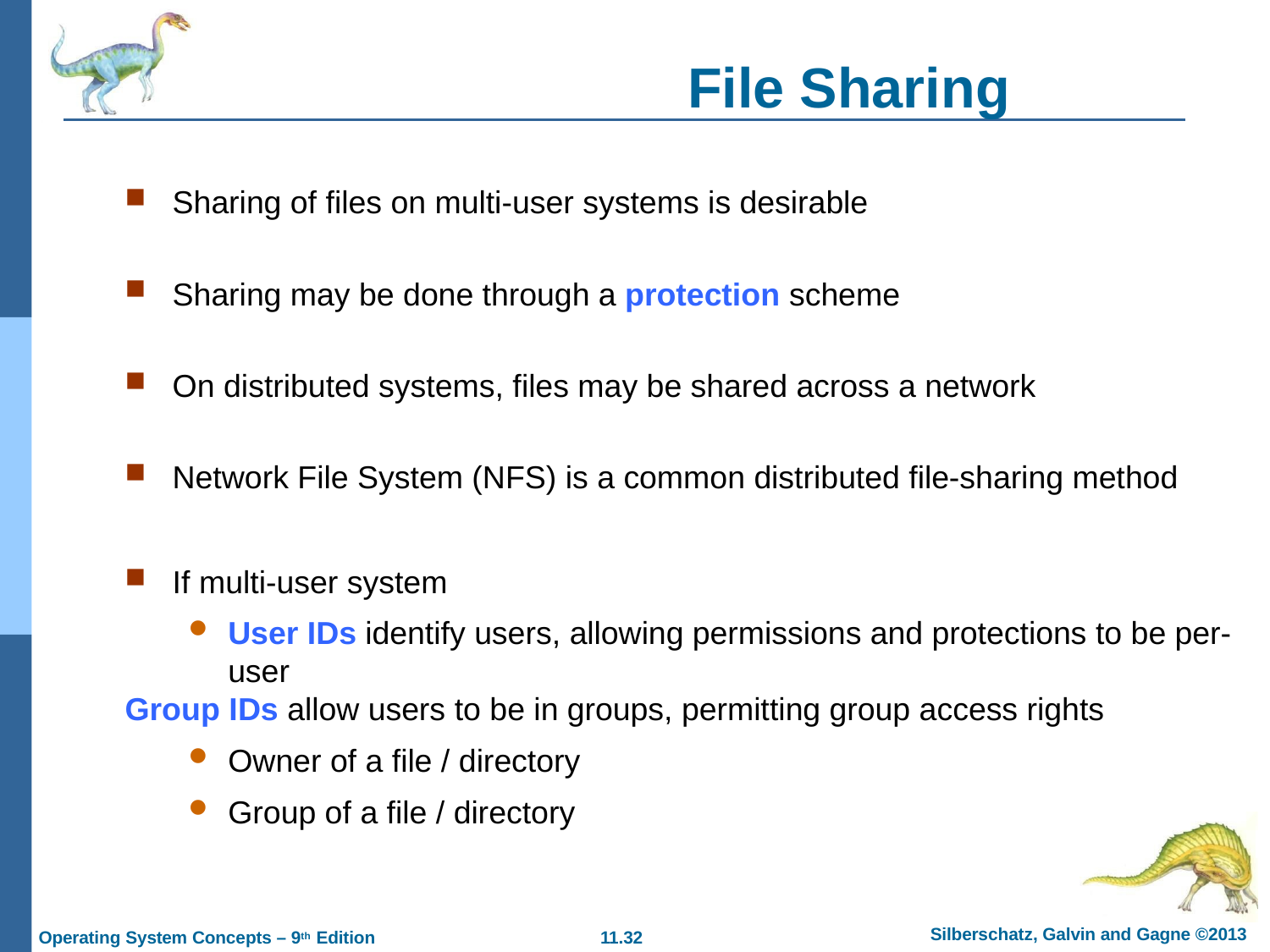

# File Sharing
Sharing of files on multi-user systems is desirable

Sharing may be done through a protection scheme

On distributed systems, files may be shared across a network

Network File System (NFS) is a common distributed file-sharing method

If multi-user system
User IDs identify users, allowing permissions and protections to be per- user
Group IDs allow users to be in groups, permitting group access rights
Owner of a file / directory
Group of a file / directory
Silberschatz, Galvin and Gagne ©2013
11.32
Operating System Concepts – 9th  Edition